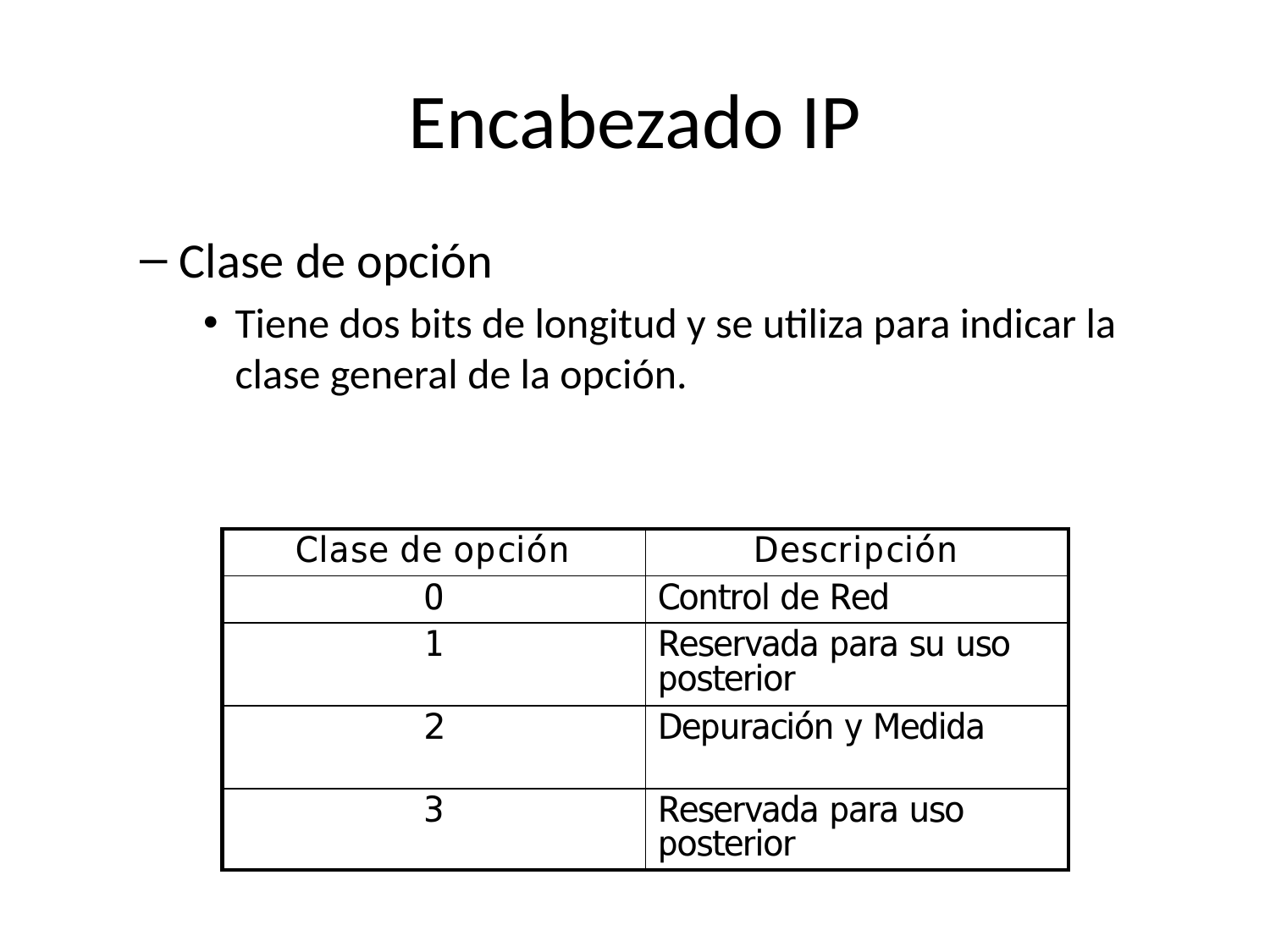

# Encabezado IP
Clase de opción
Tiene dos bits de longitud y se utiliza para indicar la clase general de la opción.
| Clase de opción | Descripción |
| --- | --- |
| 0 | Control de Red |
| 1 | Reservada para su uso posterior |
| 2 | Depuración y Medida |
| 3 | Reservada para uso posterior |